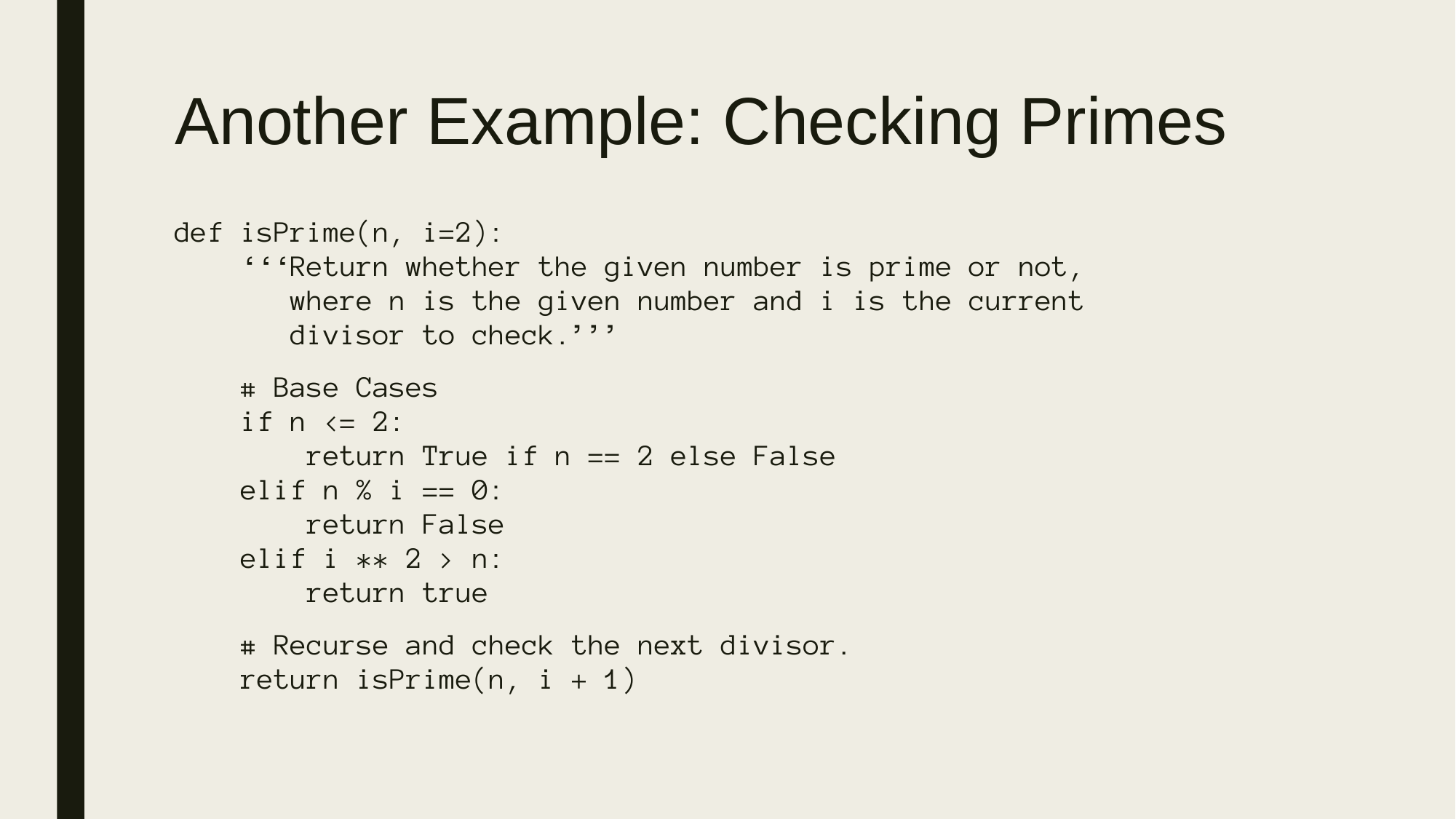

# Another Example: Checking Primes
def isPrime(n, i=2):
    ‘‘‘Return whether the given number is prime or not,
       where n is the given number and i is the current
       divisor to check.’’’
    # Base Cases
    if n <= 2:
        return True if n == 2 else False
    elif n % i == 0:
        return False
    elif i ** 2 > n:
        return true
    # Recurse and check the next divisor.
    return isPrime(n, i + 1)